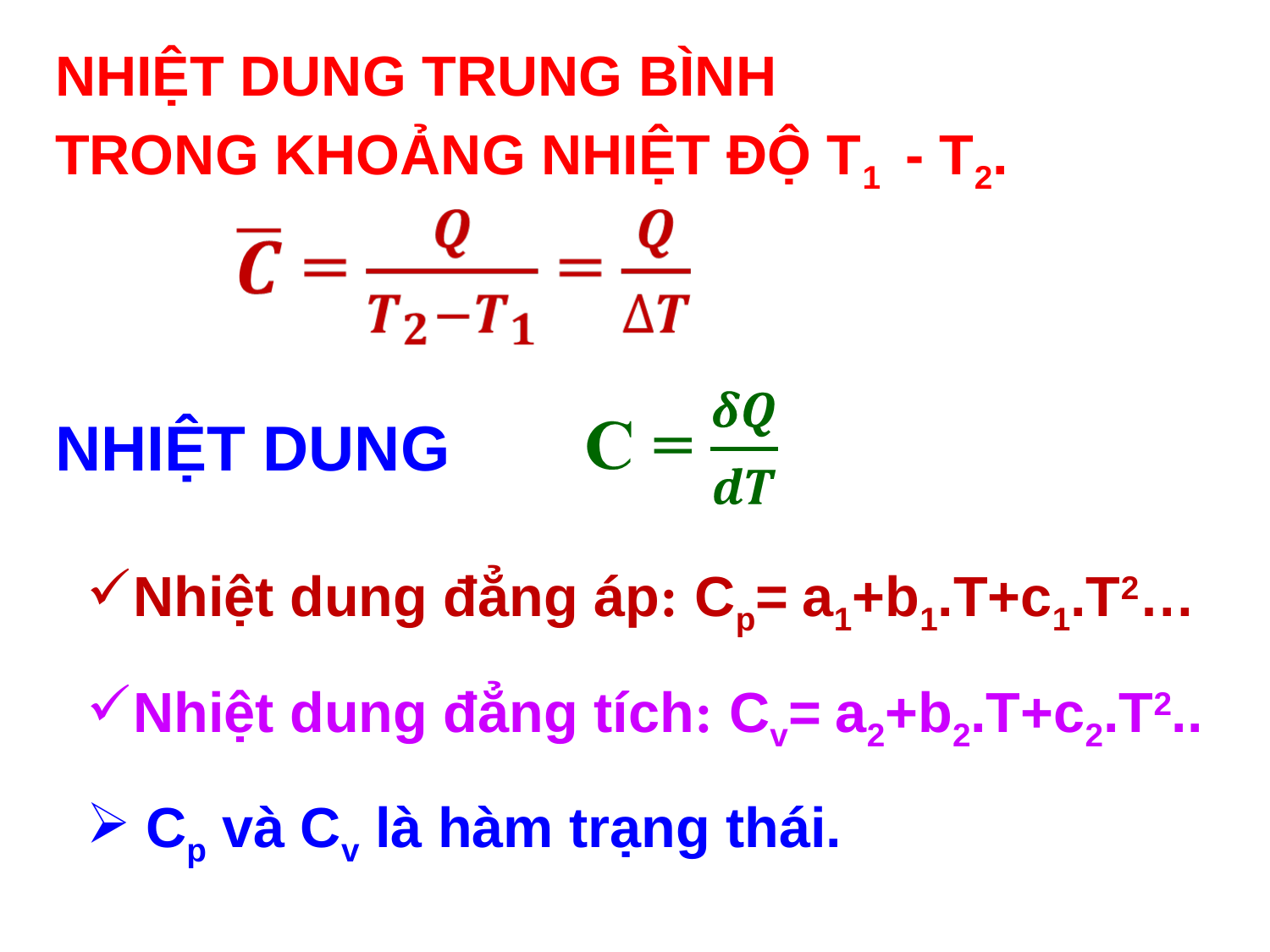

NHIỆT DUNG TRUNG BÌNH
TRONG KHOẢNG NHIỆT ĐỘ T1  - T2.

NHIỆT DUNG
Nhiệt dung đẳng áp: Cp= a1+b1.T+c1.T2…
Nhiệt dung đẳng tích: Cv= a2+b2.T+c2.T2..
 Cp và Cv là hàm trạng thái.